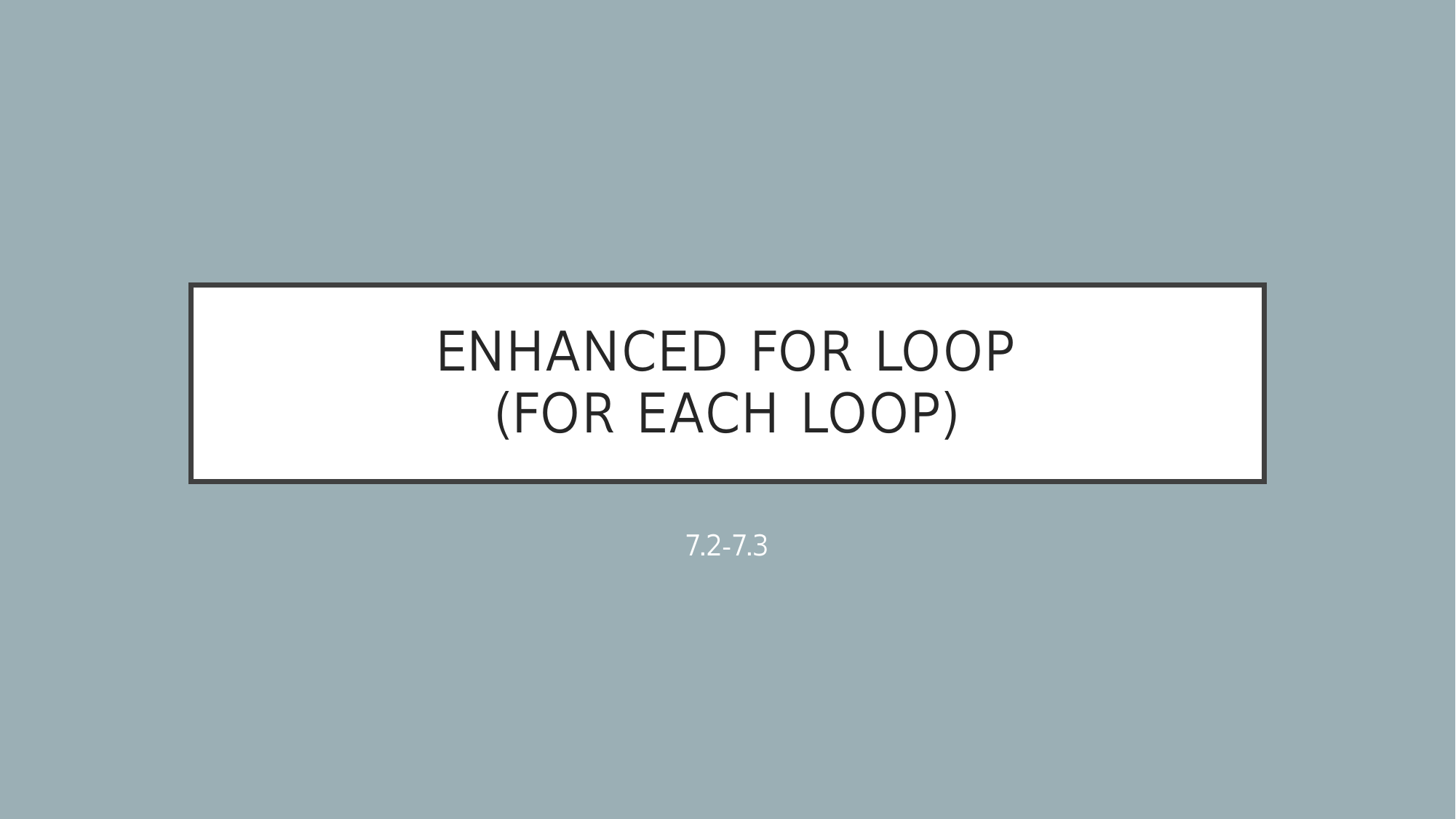

# Enhanced for loop (for each loop)
7.2-7.3